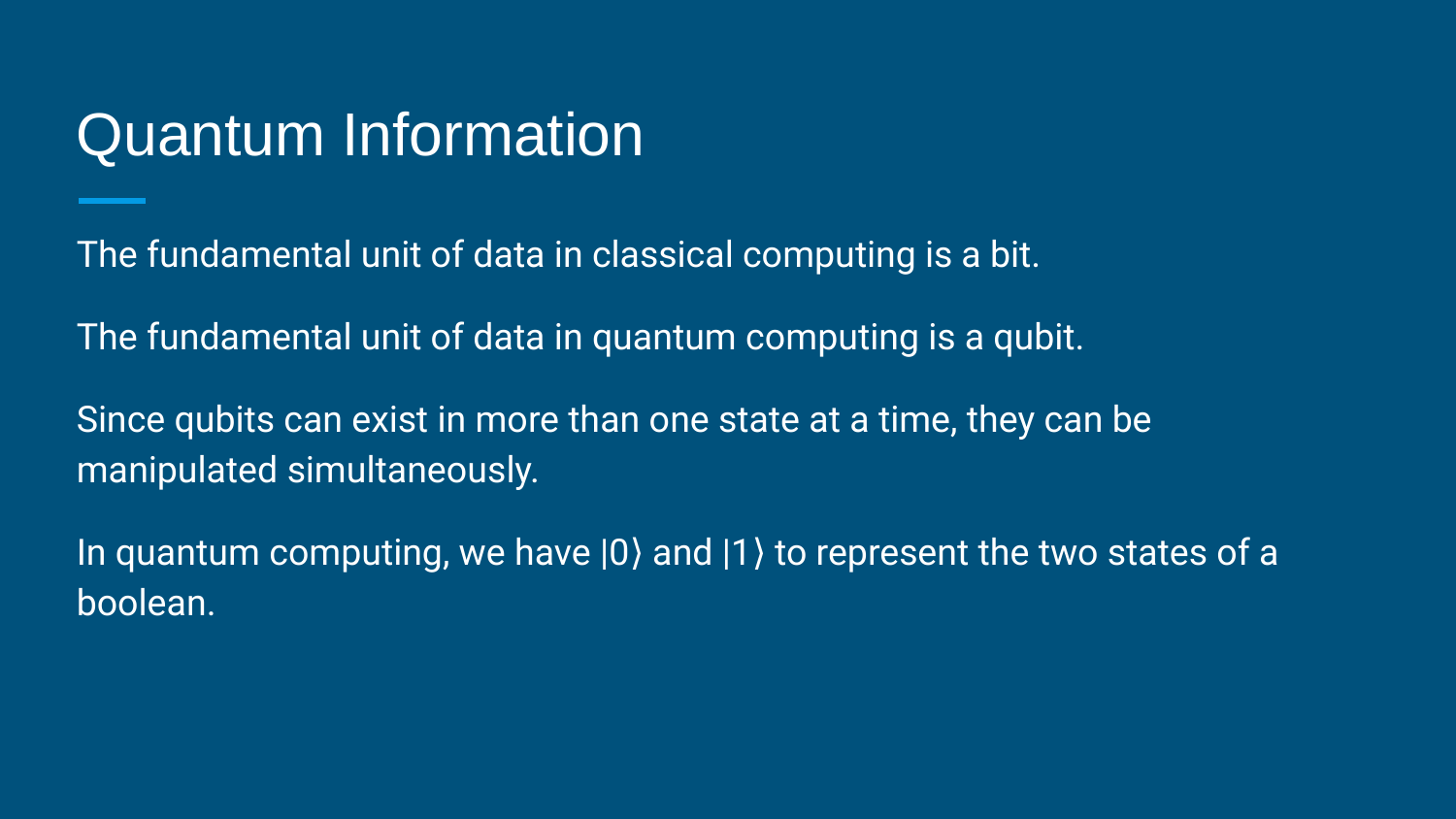

# Quantum Information
The fundamental unit of data in classical computing is a bit.
The fundamental unit of data in quantum computing is a qubit.
Since qubits can exist in more than one state at a time, they can be manipulated simultaneously.
In quantum computing, we have |0⟩ and |1⟩ to represent the two states of a boolean.